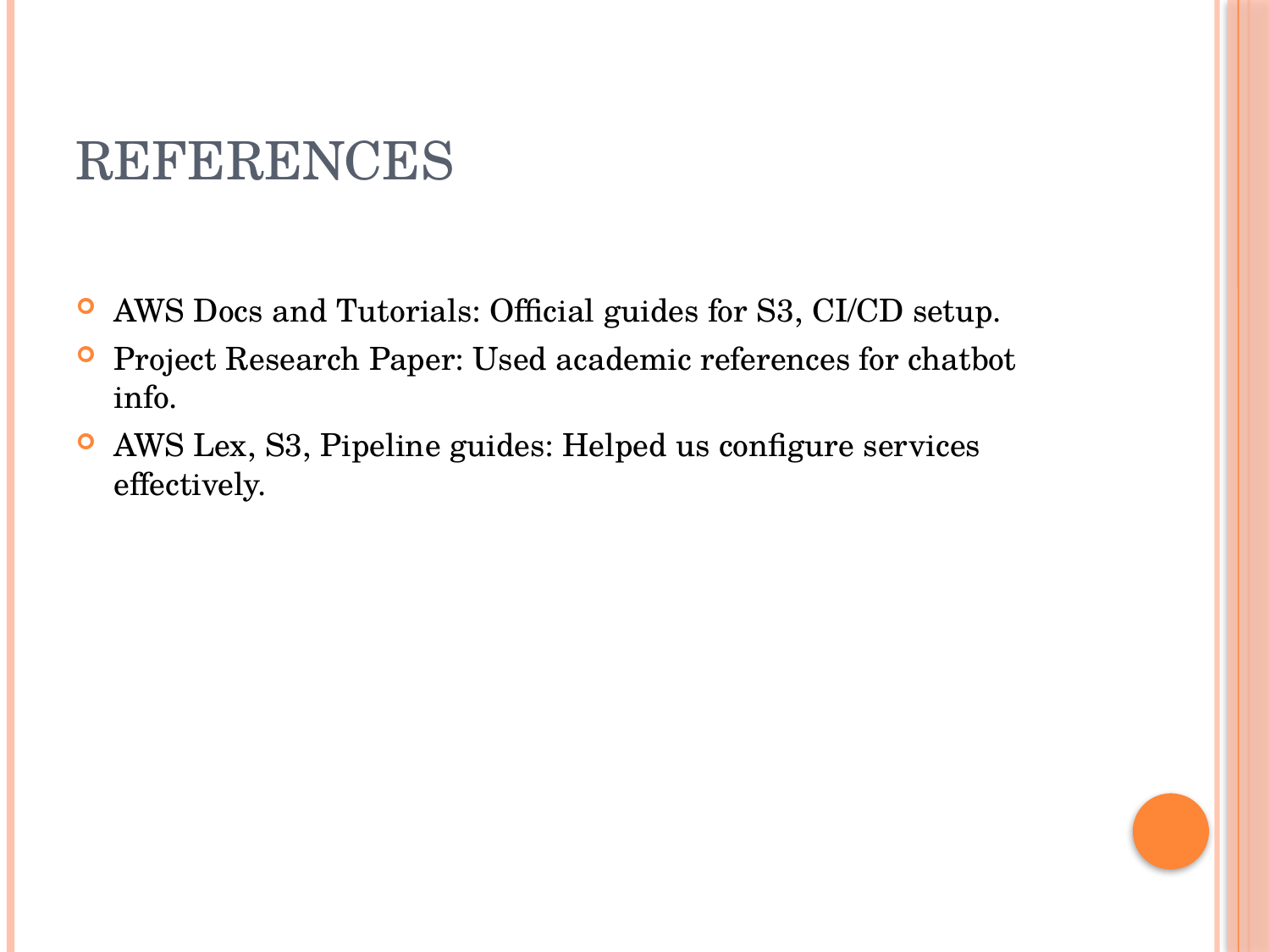

# References

AWS Docs and Tutorials: Official guides for S3, CI/CD setup.
Project Research Paper: Used academic references for chatbot info.
AWS Lex, S3, Pipeline guides: Helped us configure services effectively.